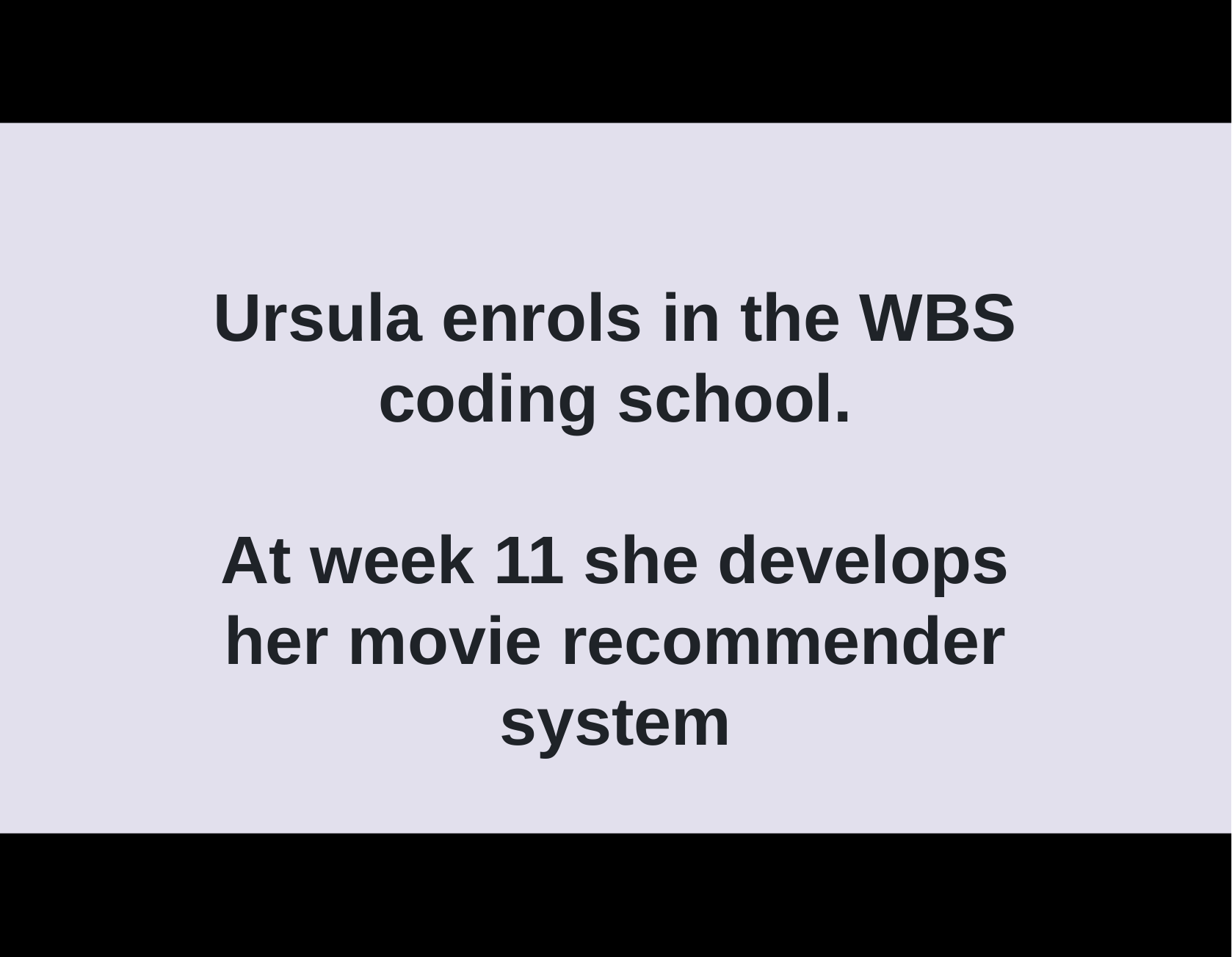

Ursula enrols in the WBS coding school.

At week 11 she develops her movie recommender system